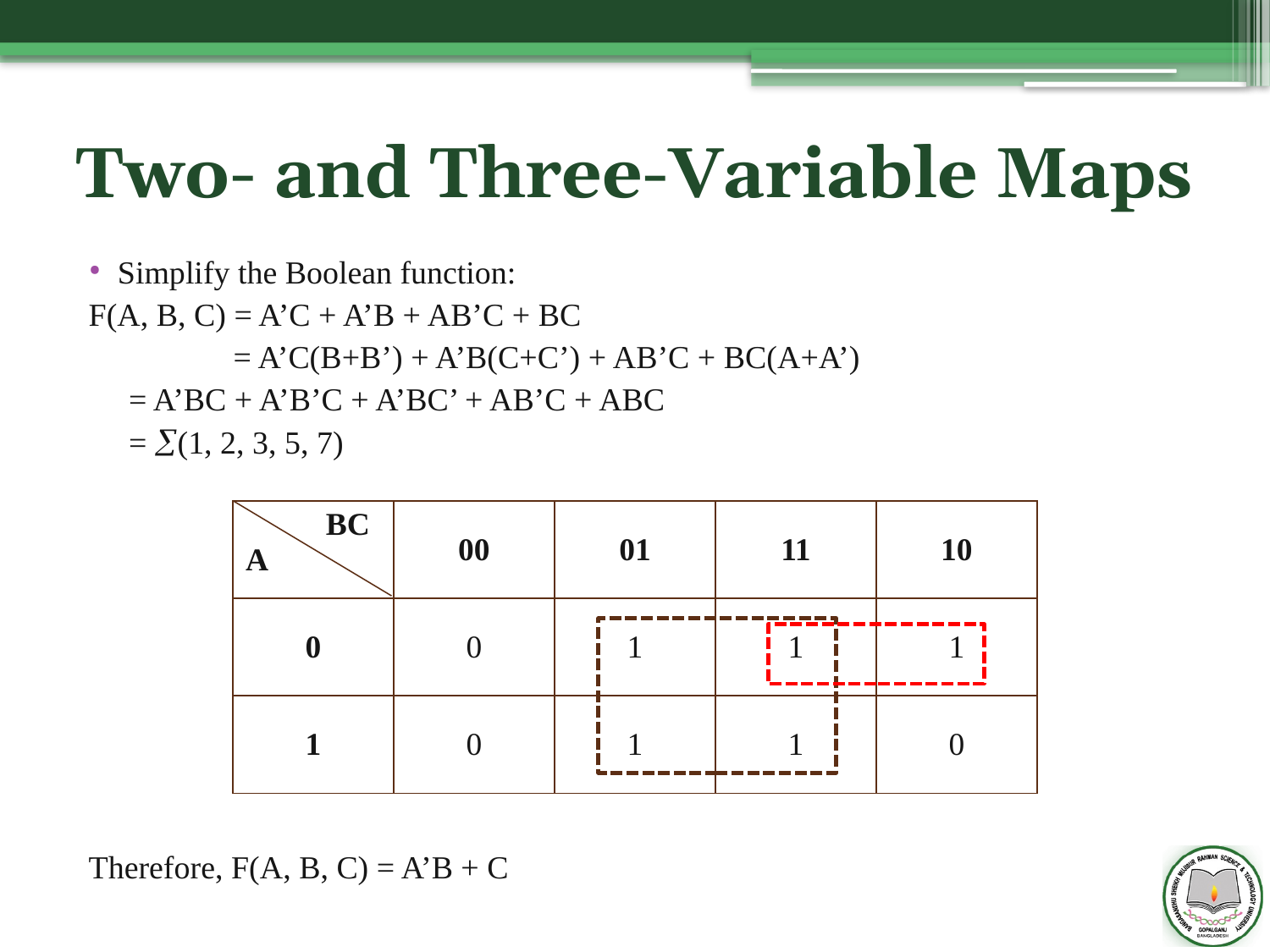

# Two- and Three-Variable Maps
Simplify the Boolean function:
	F(A, B, C) = A’C + A’B + AB’C + BC
	                  = A’C(B+B’) + A’B(C+C’) + AB’C + BC(A+A’)
		     = A’BC + A’B’C + A’BC’ + AB’C + ABC
		     = ∑(1, 2, 3, 5, 7)

	Therefore, F(A, B, C) = A’B + C
| BC A | 00 | 01 | 11 | 10 |
| --- | --- | --- | --- | --- |
| 0 | 0 | 1 | 1 | 1 |
| 1 | 0 | 1 | 1 | 0 |